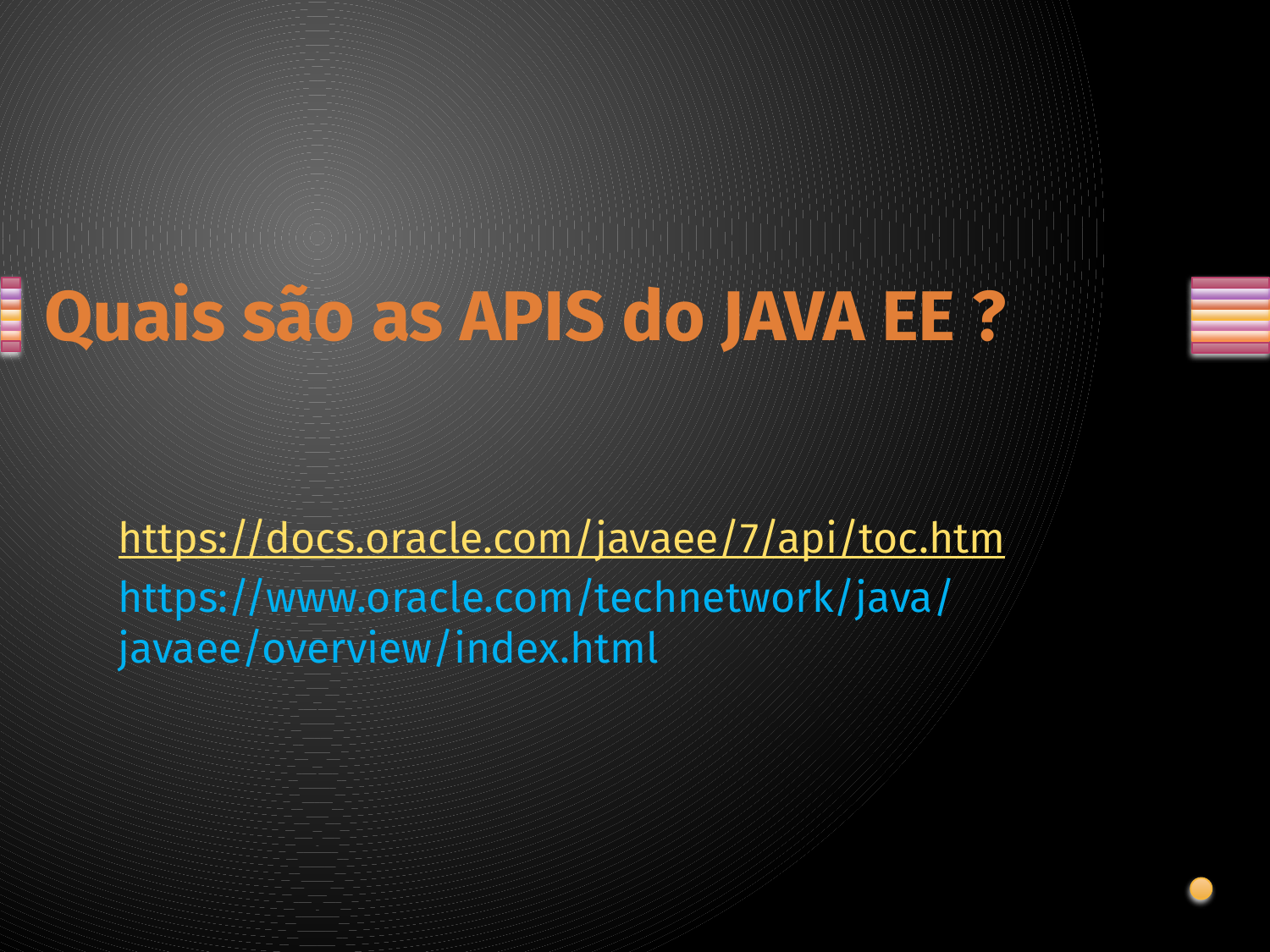

# Quais são as APIS do JAVA EE ?

https://docs.oracle.com/javaee/7/api/toc.htm
https://www.oracle.com/technetwork/java/javaee/overview/index.html